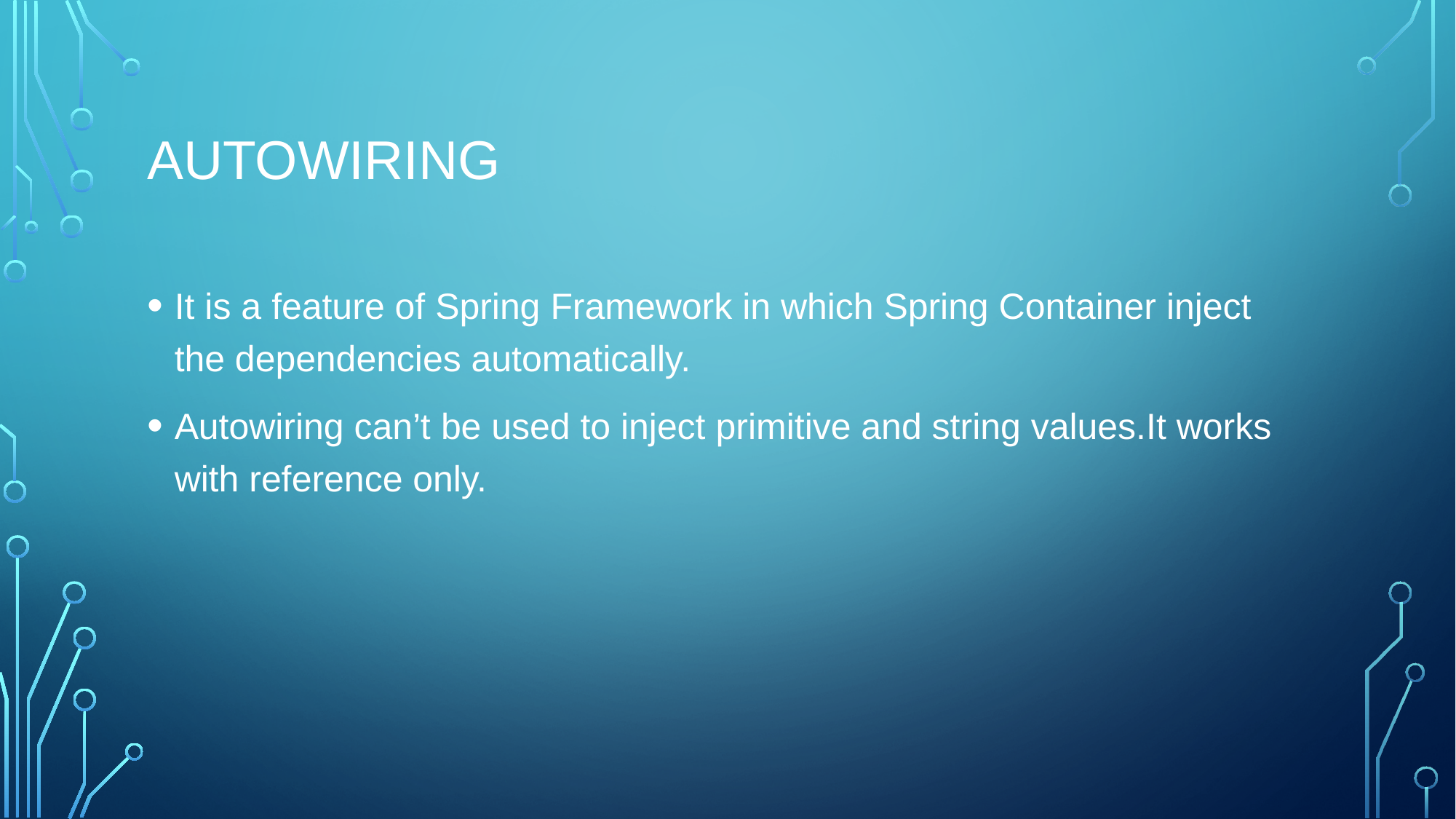

# Autowiring
It is a feature of Spring Framework in which Spring Container inject the dependencies automatically.
Autowiring can’t be used to inject primitive and string values.It works with reference only.